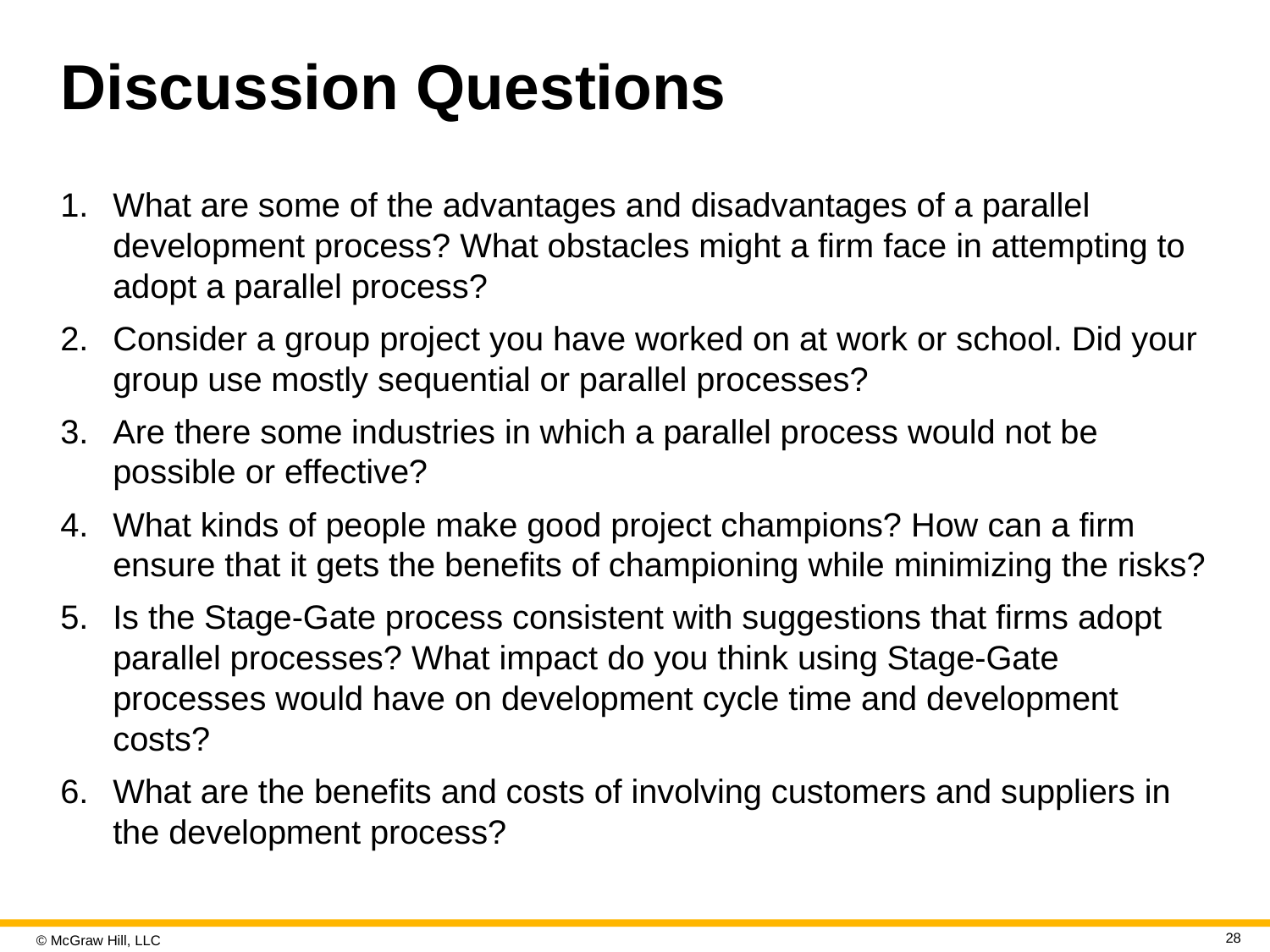

# Discussion Questions
What are some of the advantages and disadvantages of a parallel development process? What obstacles might a firm face in attempting to adopt a parallel process?
Consider a group project you have worked on at work or school. Did your group use mostly sequential or parallel processes?
Are there some industries in which a parallel process would not be possible or effective?
What kinds of people make good project champions? How can a firm ensure that it gets the benefits of championing while minimizing the risks?
Is the Stage-Gate process consistent with suggestions that firms adopt parallel processes? What impact do you think using Stage-Gate processes would have on development cycle time and development costs?
What are the benefits and costs of involving customers and suppliers in the development process?
28